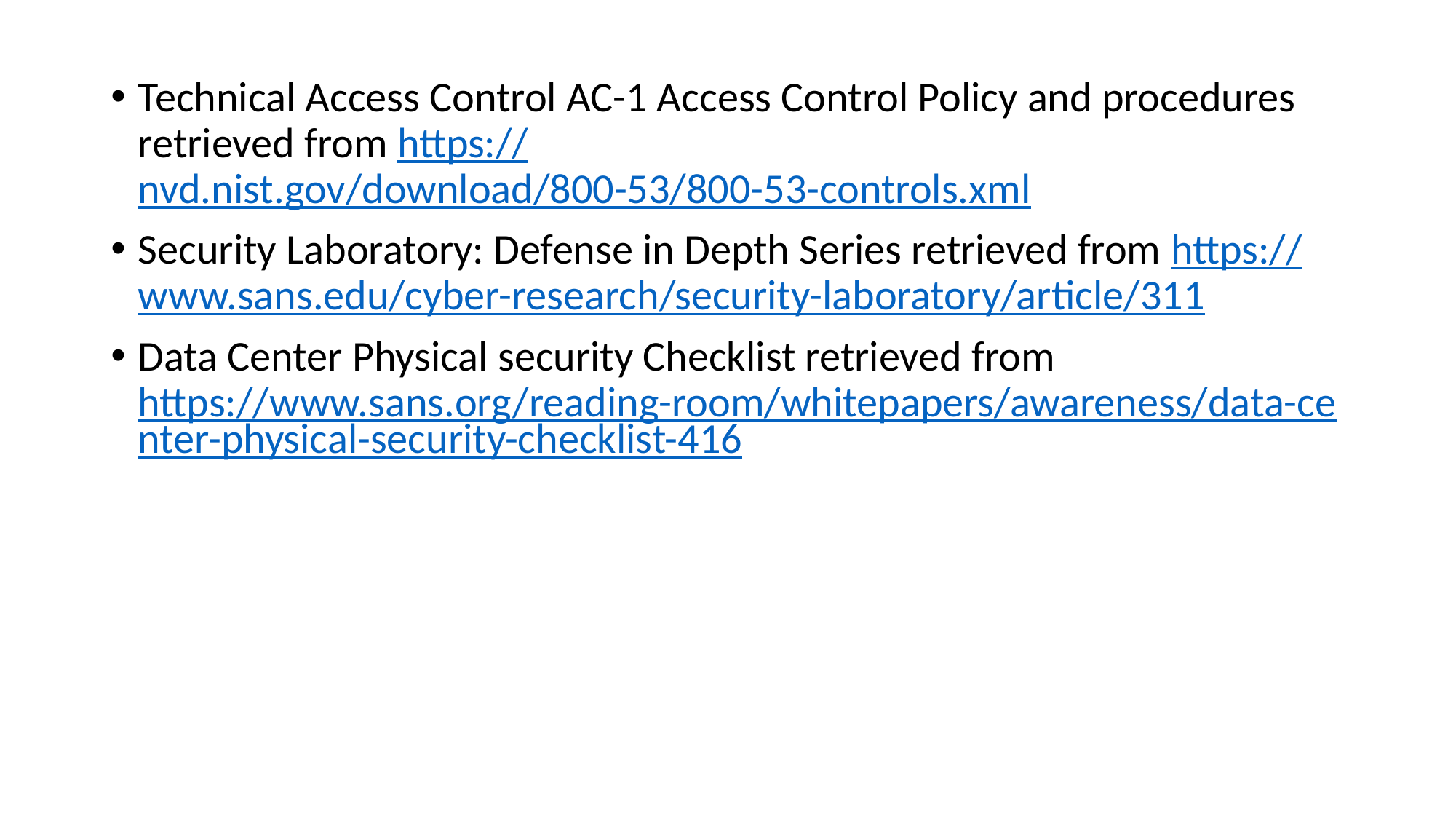

Technical Access Control AC-1 Access Control Policy and procedures retrieved from https://nvd.nist.gov/download/800-53/800-53-controls.xml
Security Laboratory: Defense in Depth Series retrieved from https://www.sans.edu/cyber-research/security-laboratory/article/311
Data Center Physical security Checklist retrieved from https://www.sans.org/reading-room/whitepapers/awareness/data-center-physical-security-checklist-416